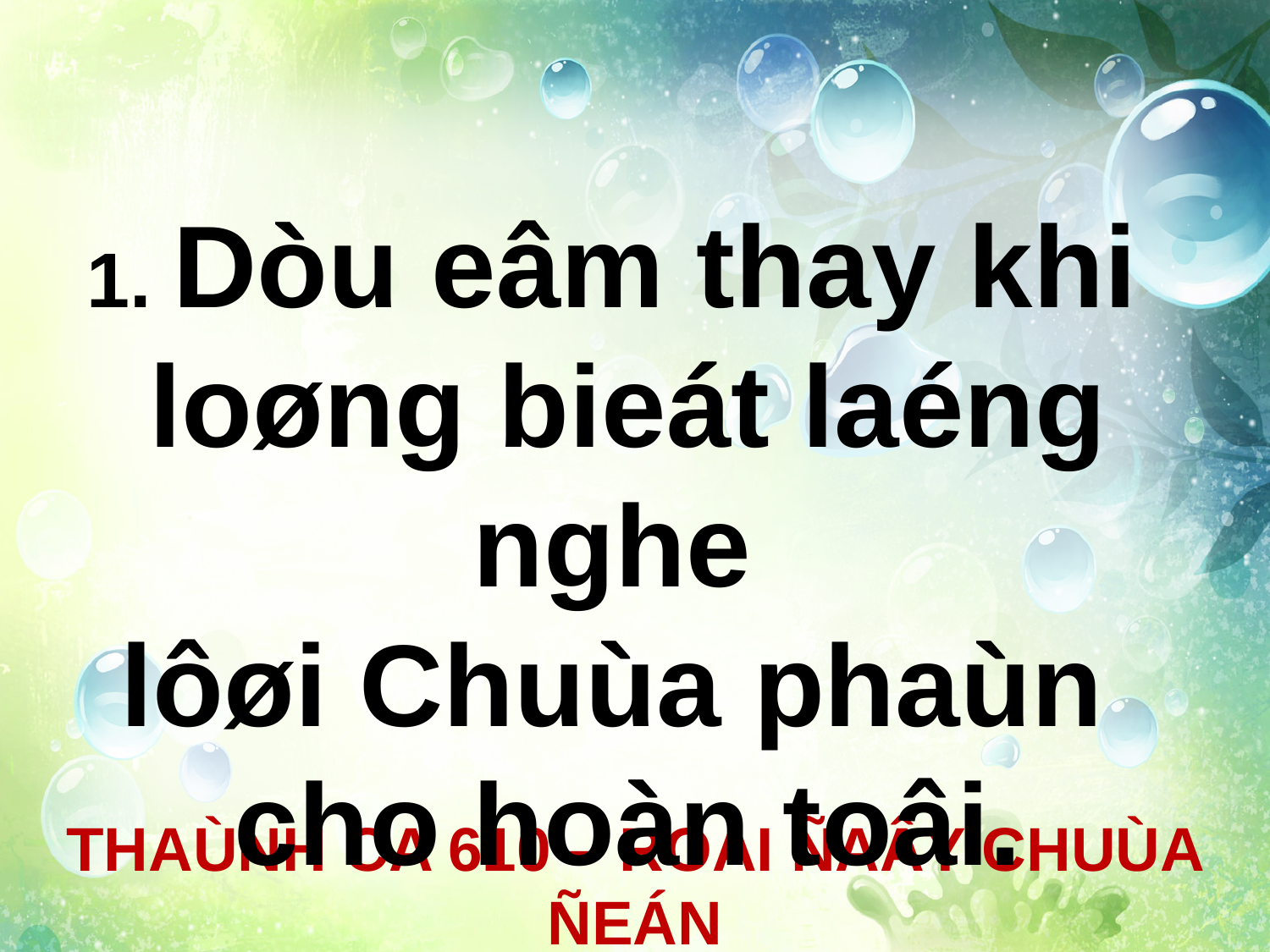

1. Dòu eâm thay khi
loøng bieát laéng nghe
lôøi Chuùa phaùn
cho hoàn toâi.
THAÙNH CA 610 – ROÀI ÑAÂY CHUÙA ÑEÁN